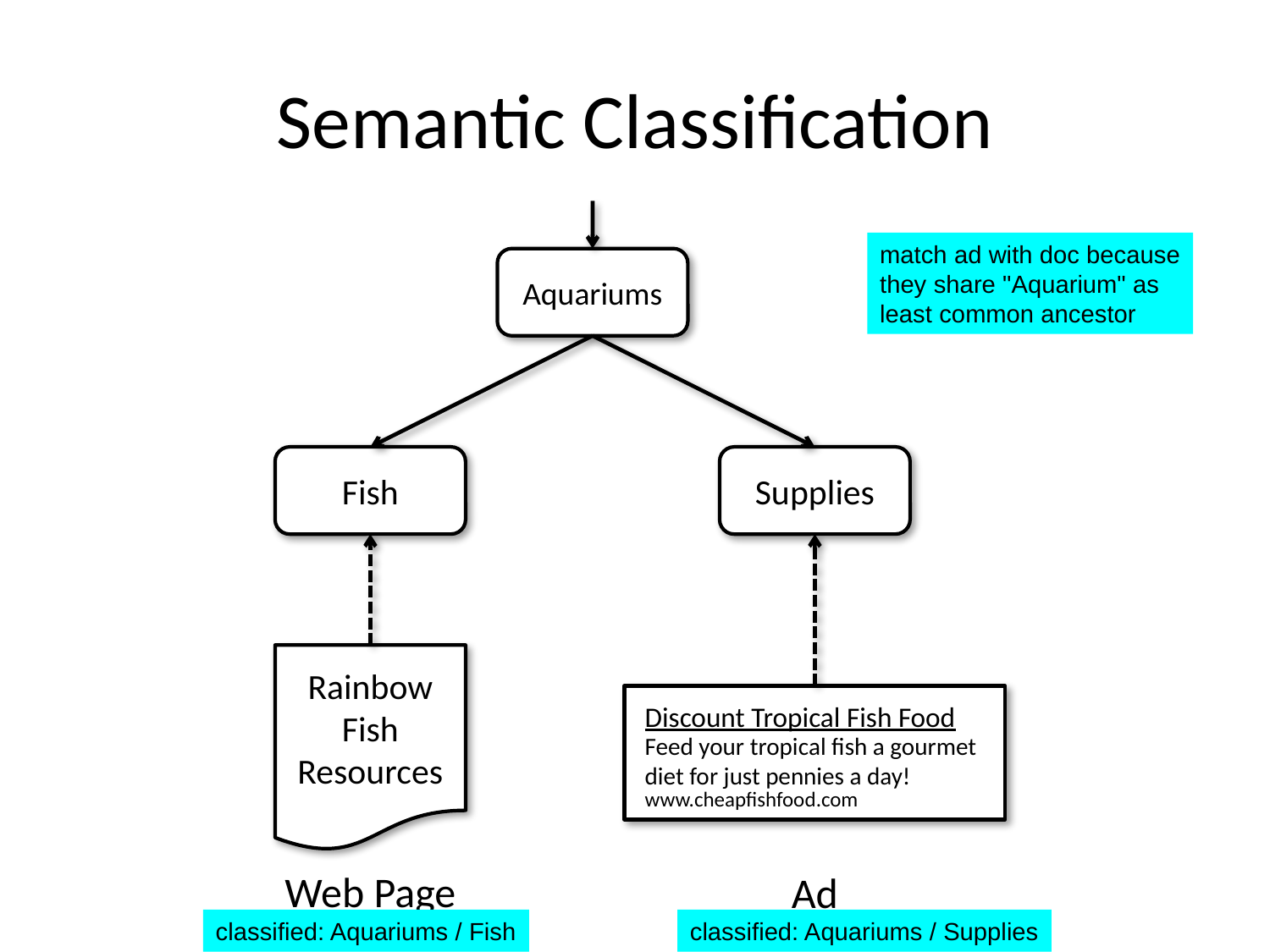

# Semantic Classification
Aquariums
Fish
Supplies
Rainbow Fish Resources

Discount Tropical Fish Food
Feed your tropical fish a gourmet diet for just pennies a day!
www.cheapfishfood.com
Web Page
Ad
match ad with doc because
they share "Aquarium" as
least common ancestor
classified: Aquariums / Fish
classified: Aquariums / Supplies